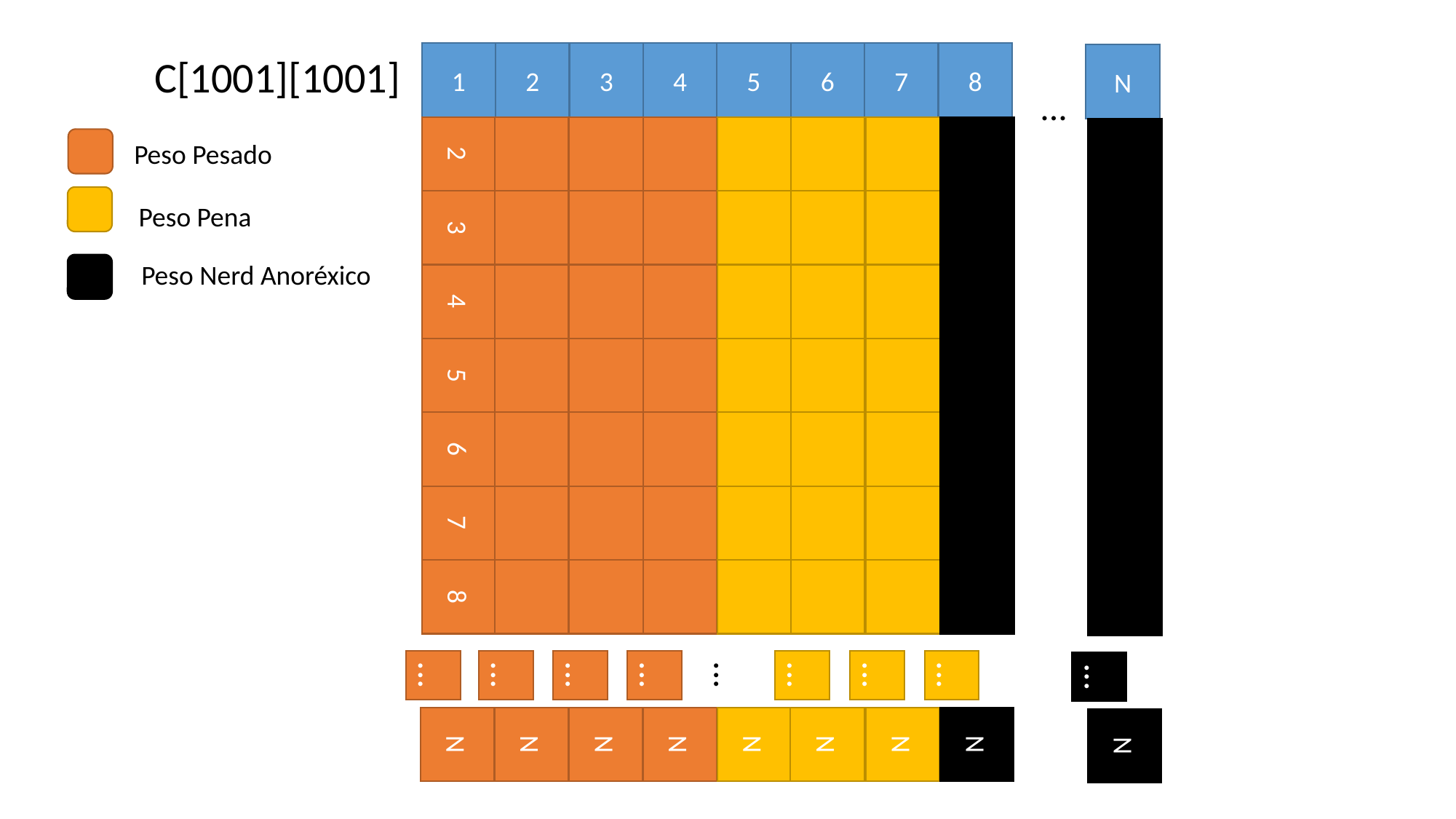

1
2
3
4
5
6
7
8
N
...
C[1001][1001]

2

Peso Pesado

3

Peso Pena
Peso Nerd Anoréxico

4

5

6

7

8

...
...
...
...
...
...
...
...
...
N
N
N
N
N
N
N
N
N